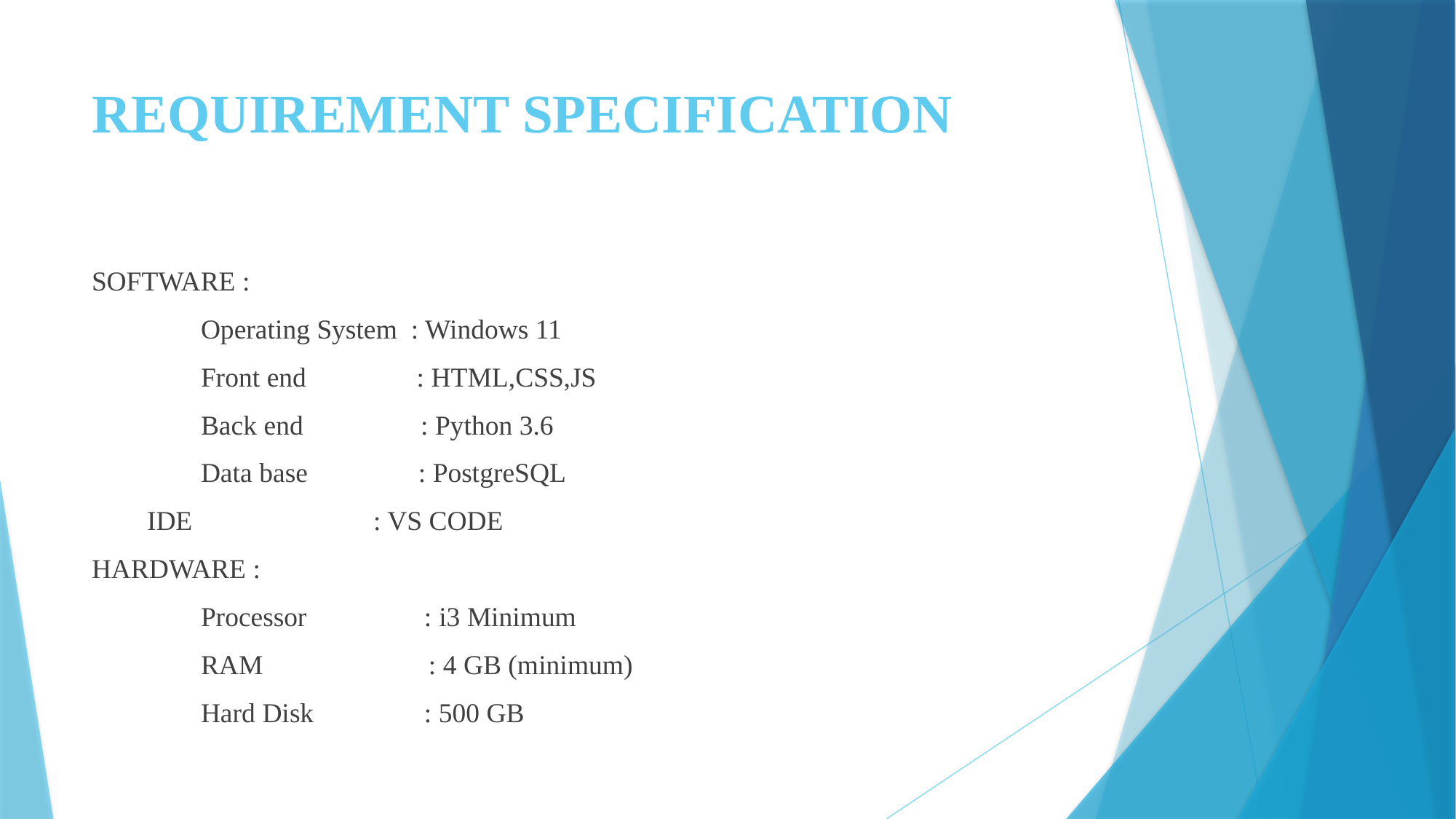

# REQUIREMENT SPECIFICATION
SOFTWARE :
	Operating System  : Windows 11
	Front end                : HTML,CSS,JS
	Back end                 : Python 3.6
	Data base                : PostgreSQL
        IDE	                         : VS CODE
HARDWARE :
	Processor                 : i3 Minimum
	RAM                        : 4 GB (minimum)
	Hard Disk                : 500 GB